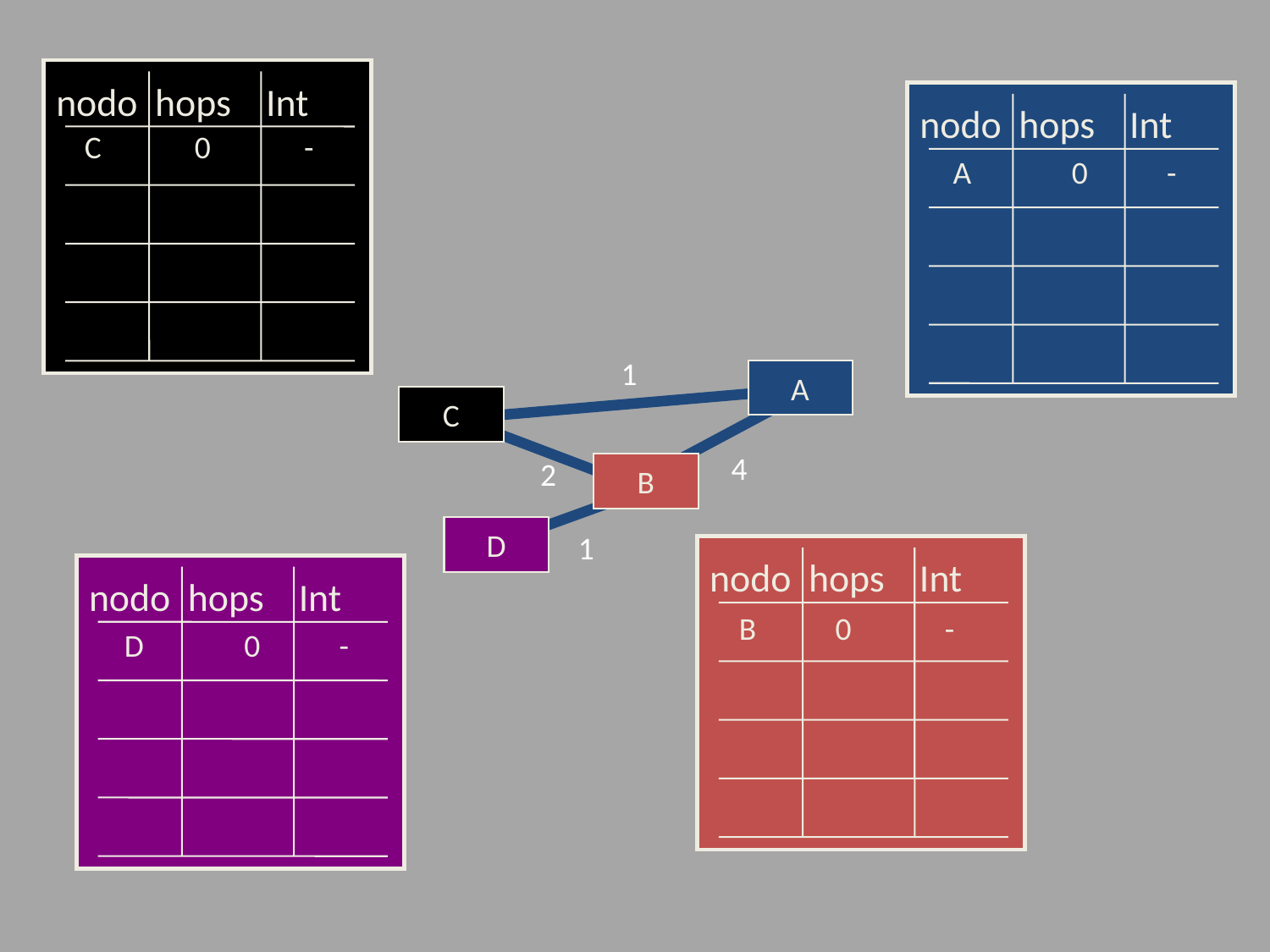

nodo  hops    Int

nodo  hops    Int

C             0             -
A              0           -
1
A
C

4
2
B

D
1

nodo  hops    Int

nodo  hops    Int

B           0             -
D              0           -